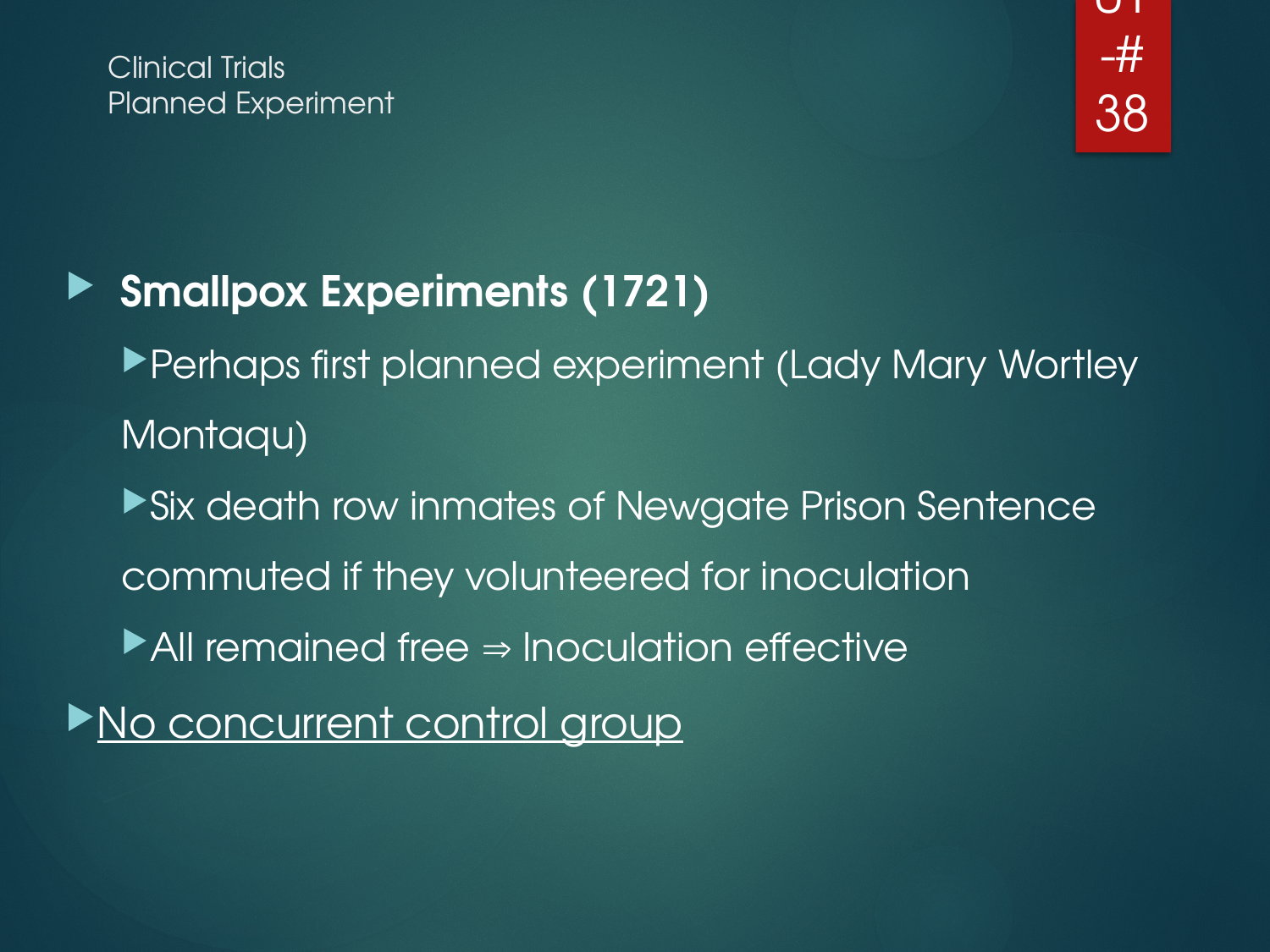

520-01-#38
# Clinical Trials Planned Experiment
  Smallpox Experiments (1721)
Perhaps first planned experiment (Lady Mary Wortley Montaqu)
Six death row inmates of Newgate Prison Sentence commuted if they volunteered for inoculation
All remained free ⇒ Inoculation effective
No concurrent control group